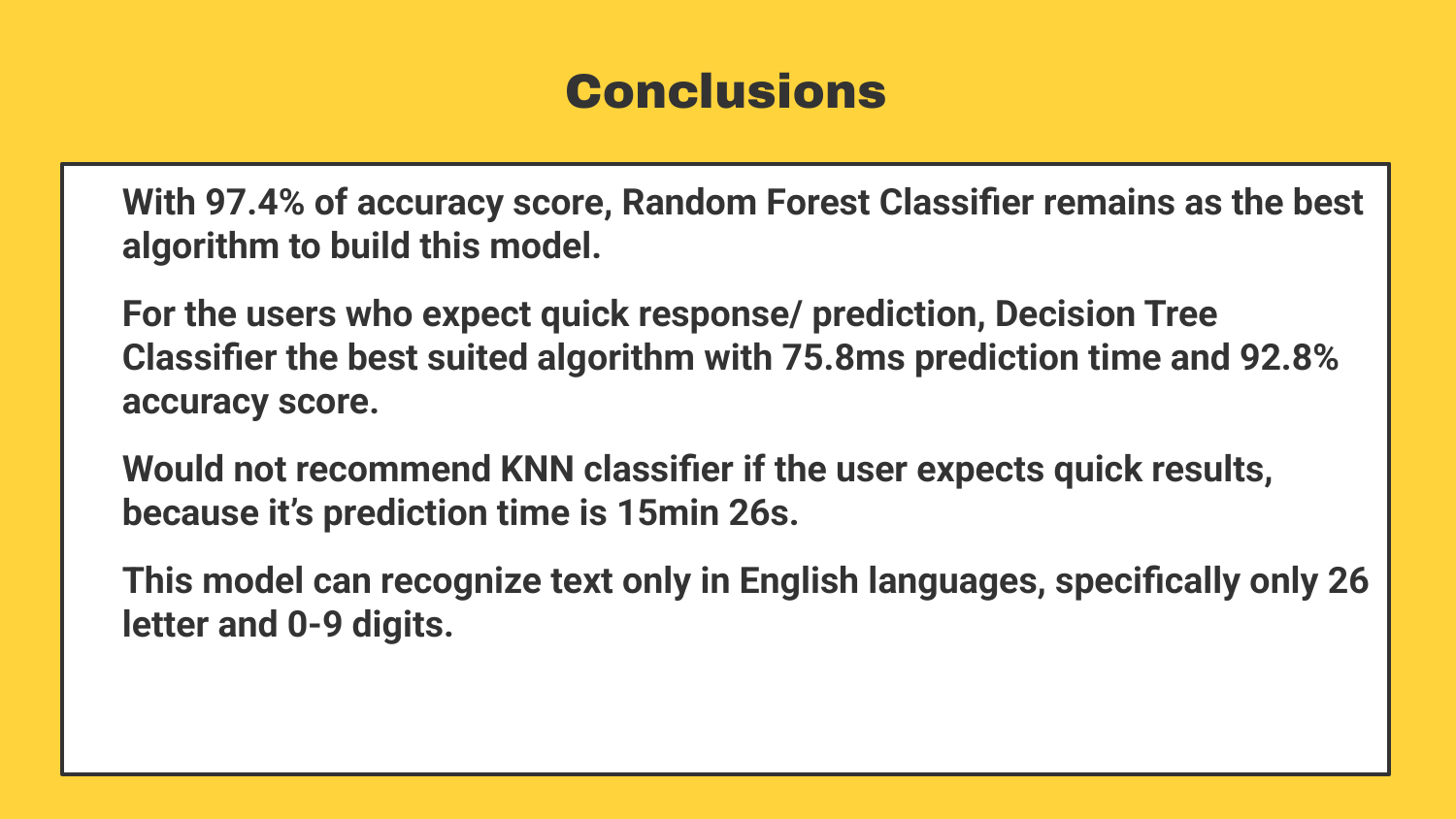

# Conclusions
With 97.4% of accuracy score, Random Forest Classifier remains as the best algorithm to build this model.
For the users who expect quick response/ prediction, Decision Tree Classifier the best suited algorithm with 75.8ms prediction time and 92.8% accuracy score.
Would not recommend KNN classifier if the user expects quick results, because it’s prediction time is 15min 26s.
This model can recognize text only in English languages, specifically only 26 letter and 0-9 digits.